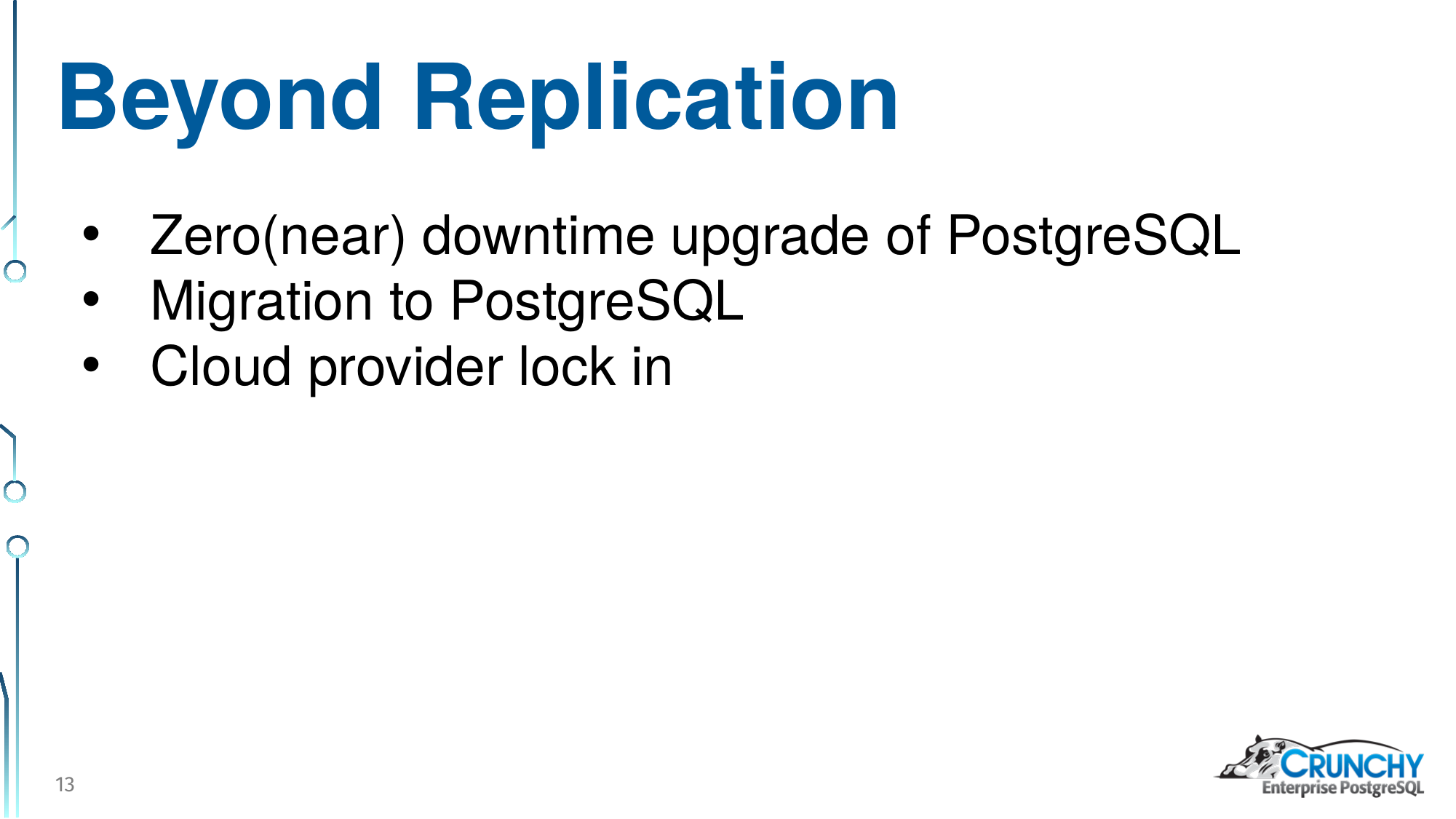

# Beyond Replication
Zero(near) downtime upgrade of PostgreSQL
Migration to PostgreSQL
Cloud provider lock in

13